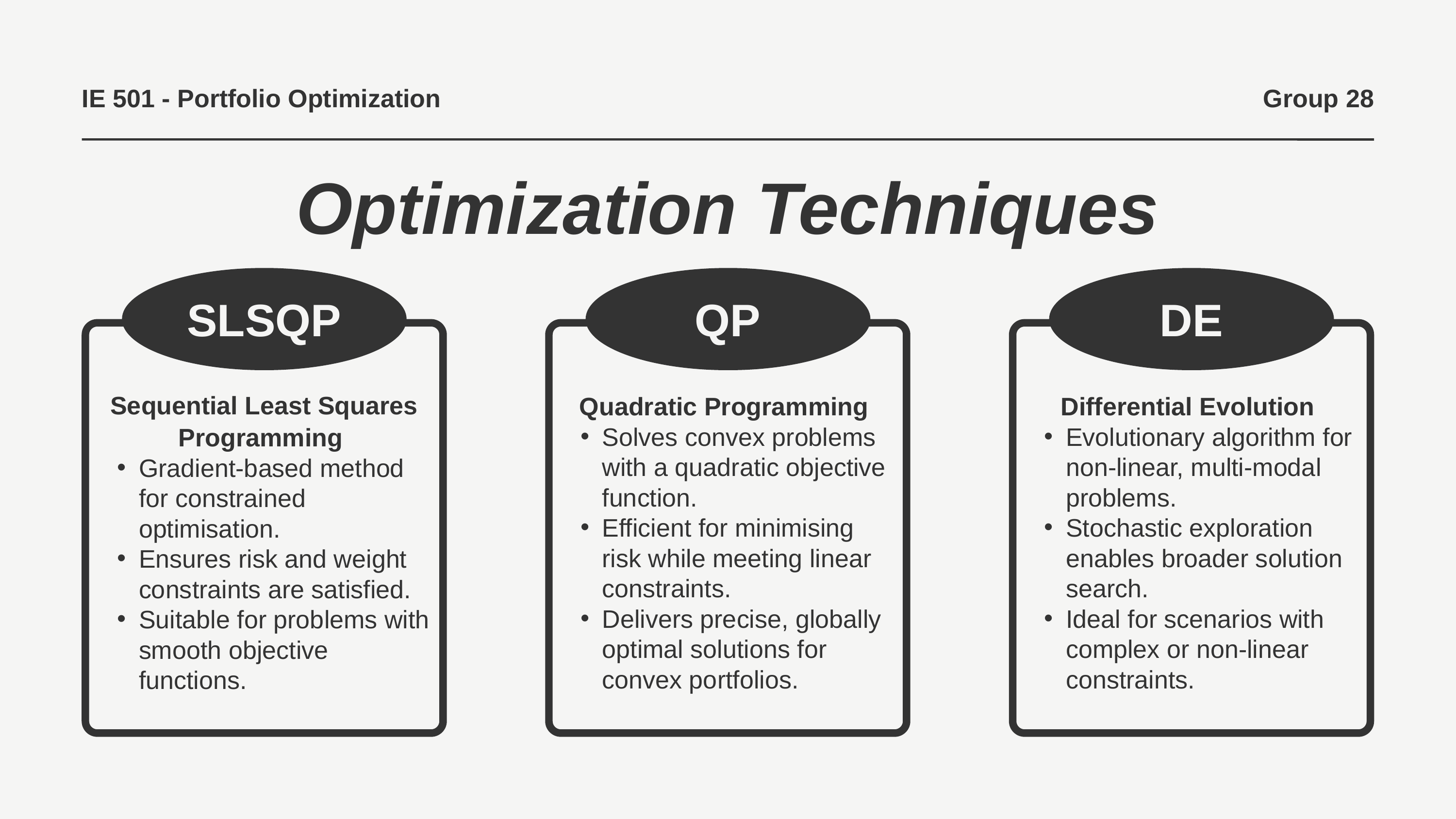

IE 501 - Portfolio Optimization
Group 28

Optimization Techniques

SLSQP
QP
DE

Quadratic Programming
Solves convex problems with a quadratic objective function.
Efficient for minimising risk while meeting linear constraints.
Delivers precise, globally optimal solutions for convex portfolios.
Differential Evolution
Evolutionary algorithm for non-linear, multi-modal problems.
Stochastic exploration enables broader solution search.
Ideal for scenarios with complex or non-linear constraints.
Sequential Least Squares Programming
Gradient-based method for constrained optimisation.
Ensures risk and weight constraints are satisfied.
Suitable for problems with smooth objective functions.